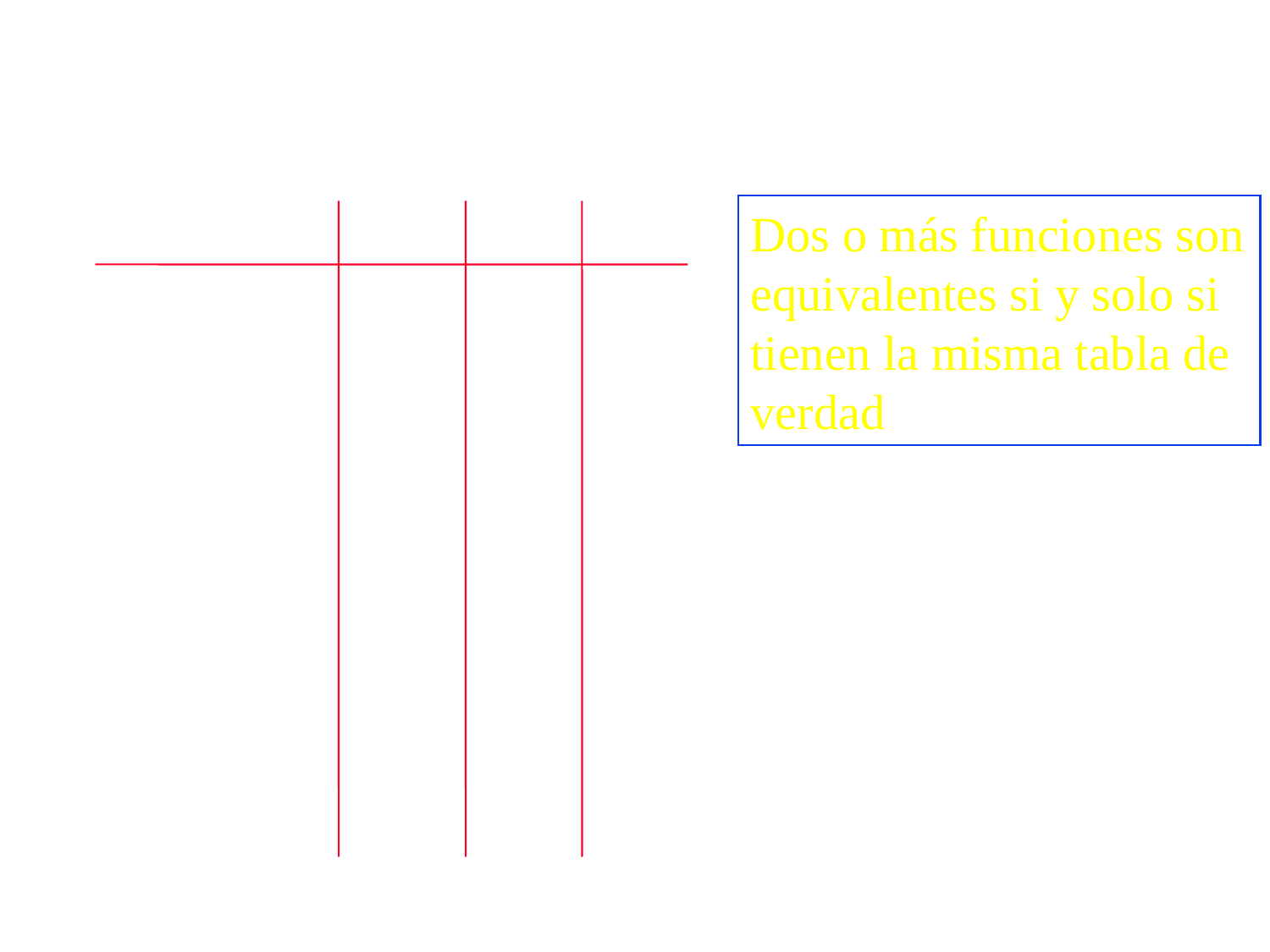

# Funciones Booleanas.
Dos o más funciones son equivalentes si y solo si tienen la misma tabla de verdad
A  B  C        F1    F2    F3
0   0   0	 0	0	0
0   0   1          0	0	0
0   1   0 	 0	0	0
0   1   1 	 0	0	0
1   0   0 	 1	1	1
1   0   1 	 1	1	1
1   1   0	 1	1	1
1   1   1	 1	1	1